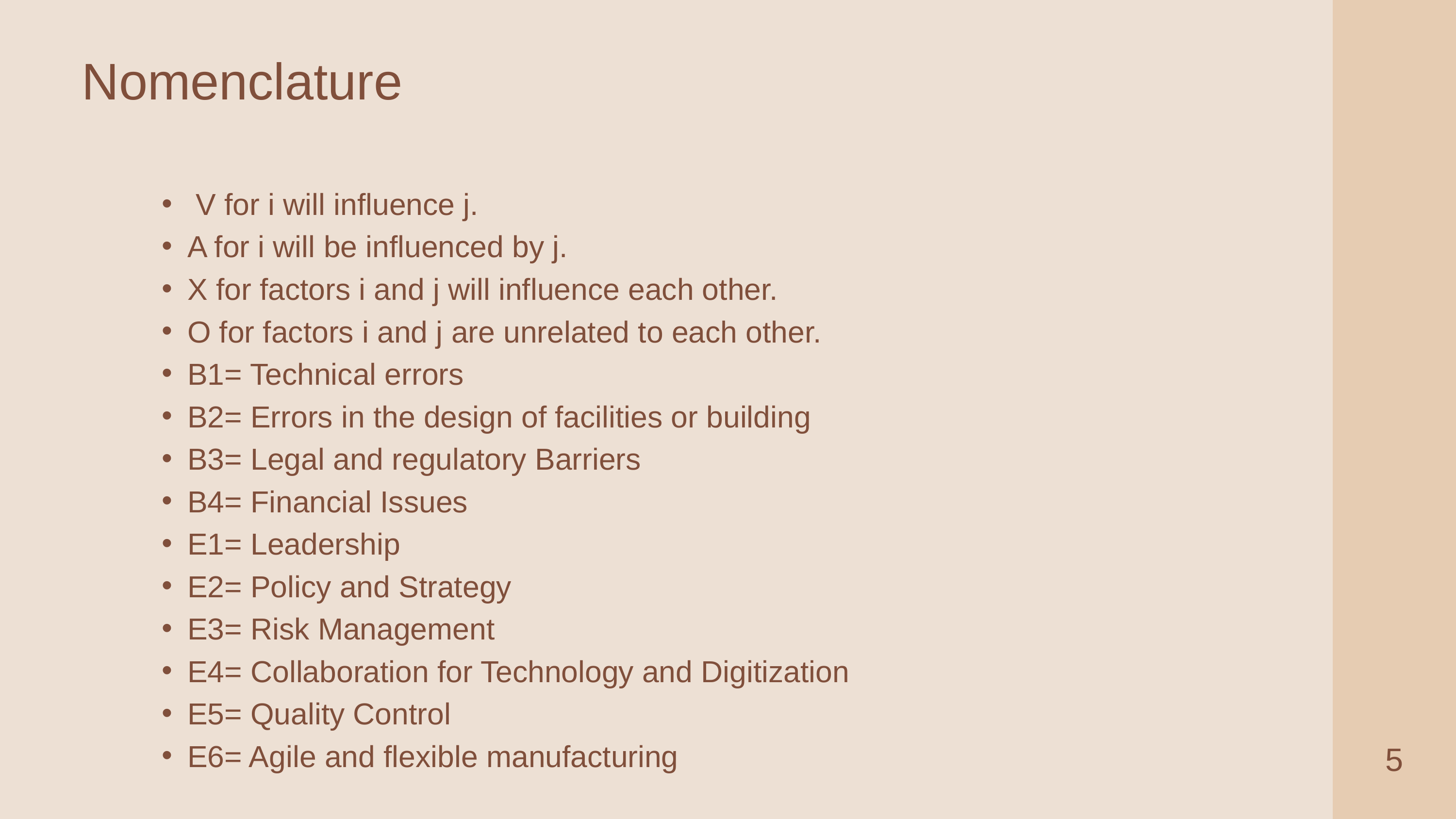

Nomenclature

 V for i will influence j.
A for i will be influenced by j.
X for factors i and j will influence each other.
O for factors i and j are unrelated to each other.
B1= Technical errors
B2= Errors in the design of facilities or building
B3= Legal and regulatory Barriers
B4= Financial Issues
E1= Leadership
E2= Policy and Strategy
E3= Risk Management
E4= Collaboration for Technology and Digitization
E5= Quality Control
E6= Agile and flexible manufacturing

5